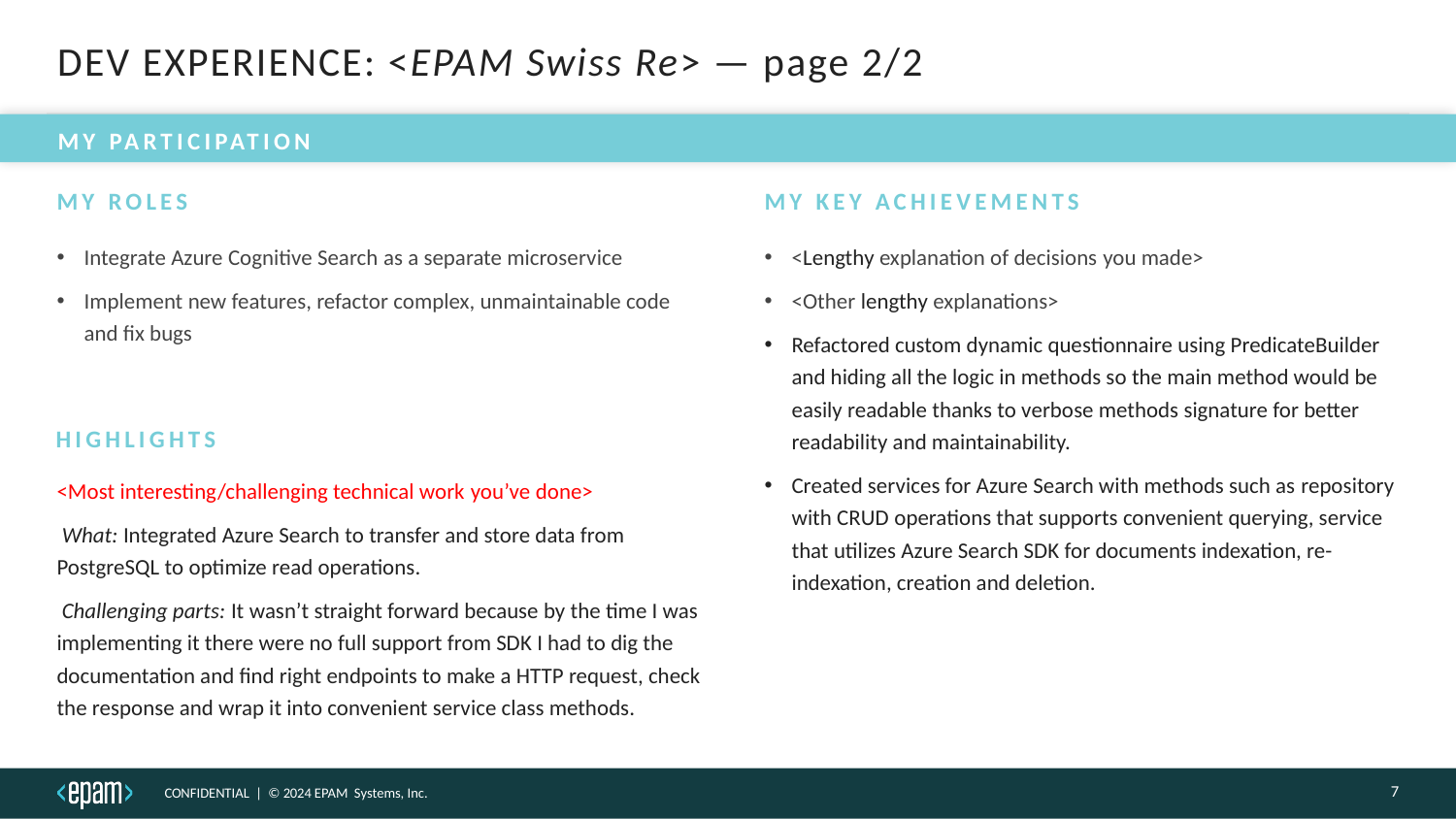

# DEV EXPERIENCE: <EPAM Swiss Re> — page 2/2
      MY PARTICIPATION
MY ROLES
My key achievements
<Lengthy explanation of decisions you made>
<Other lengthy explanations>
Refactored custom dynamic questionnaire using PredicateBuilder and hiding all the logic in methods so the main method would be easily readable thanks to verbose methods signature for better readability and maintainability.
Created services for Azure Search with methods such as repository with CRUD operations that supports convenient querying, service that utilizes Azure Search SDK for documents indexation, re-indexation, creation and deletion.

Integrate Azure Cognitive Search as a separate microservice
Implement new features, refactor complex, unmaintainable code and fix bugs
Highlights
<Most interesting/challenging technical work you’ve done>
 What: Integrated Azure Search to transfer and store data from PostgreSQL to optimize read operations.
 Challenging parts: It wasn’t straight forward because by the time I was implementing it there were no full support from SDK I had to dig the documentation and find right endpoints to make a HTTP request, check the response and wrap it into convenient service class methods.
7